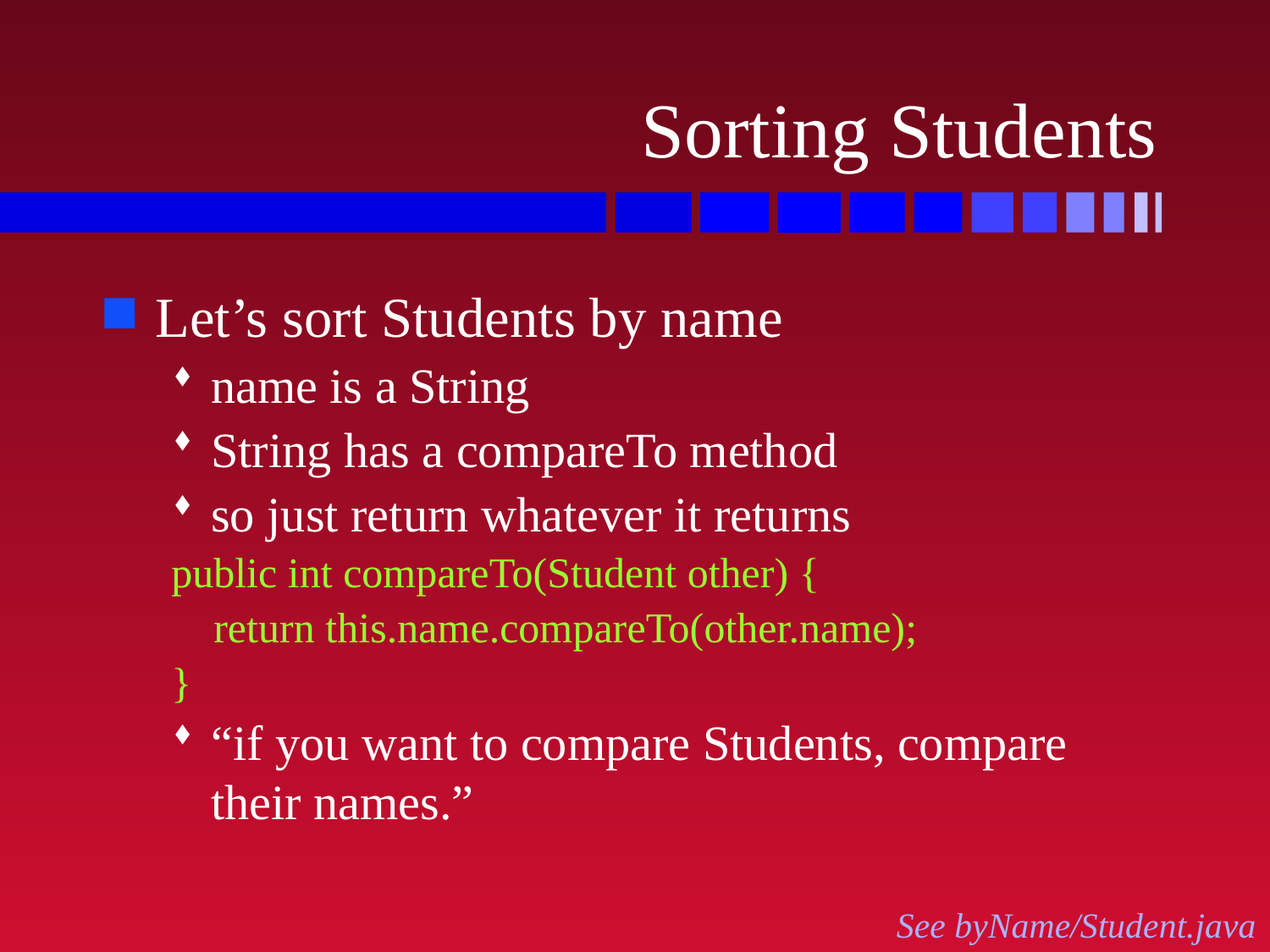

# Sorting Students
Let’s sort Students by name
name is a String
String has a compareTo method
so just return whatever it returns
public int compareTo(Student other) {
    return this.name.compareTo(other.name);
}
“if you want to compare Students, compare their names.”
See byName/Student.java